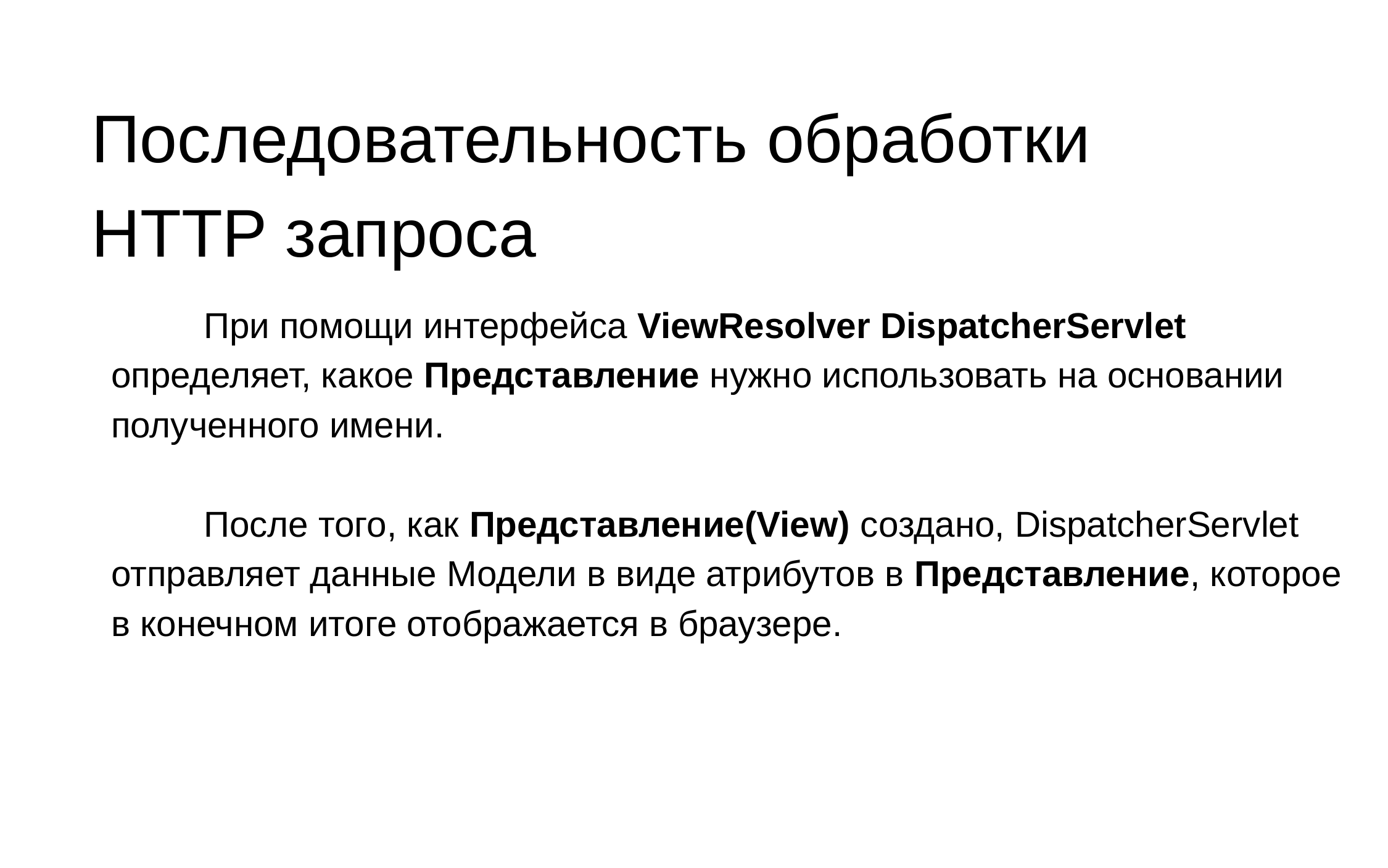

Последовательность обработки HTTP запроса
	При помощи интерфейса ViewResolver DispatcherServlet
определяет, какое Представление нужно использовать на основании полученного имени.

	После того, как Представление(View) создано, DispatcherServlet отправляет данные Модели в виде атрибутов в Представление, которое в конечном итоге отображается в браузере.